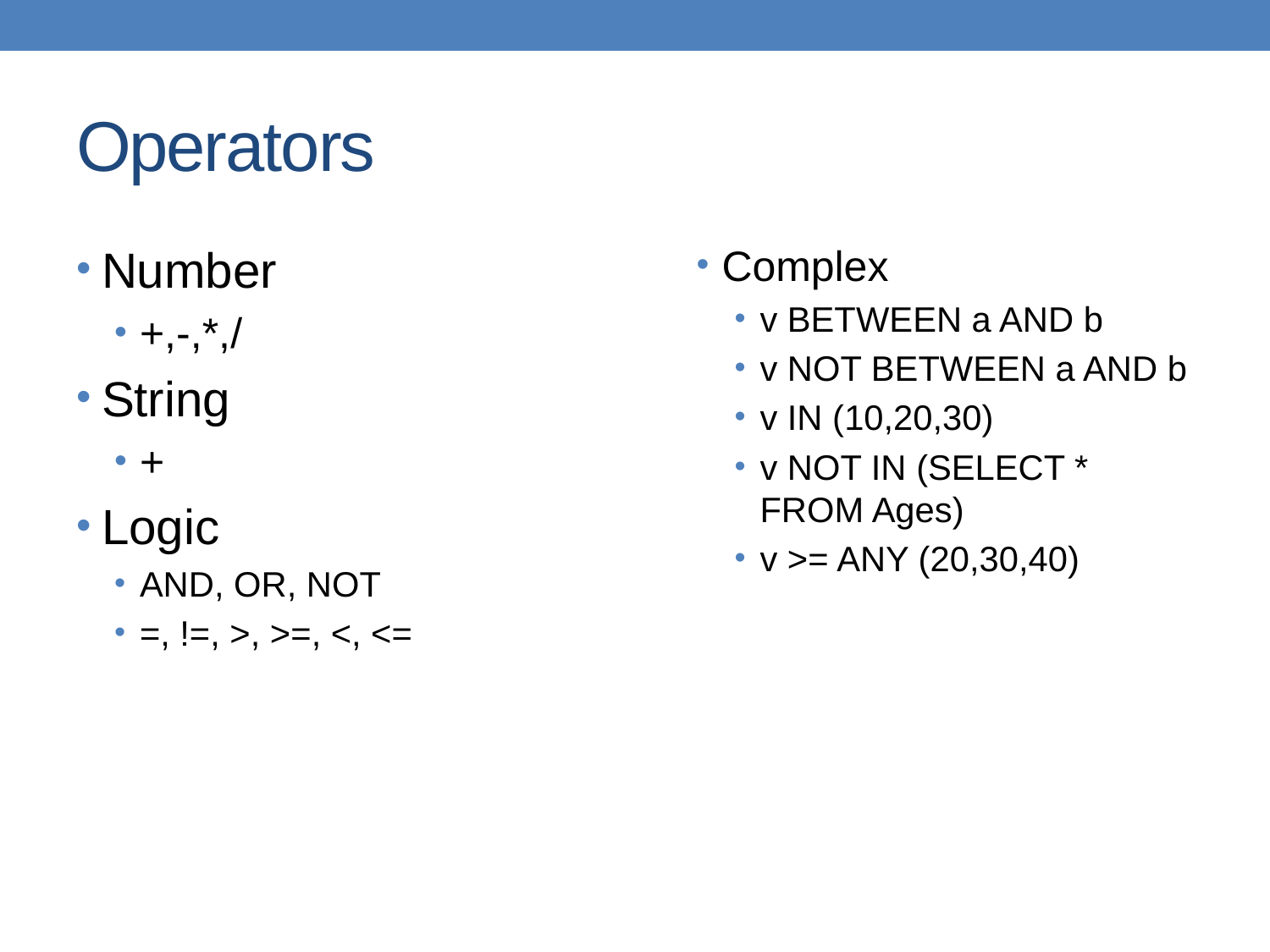

# Operators
Number
+,-,*,/
String
+
Logic
AND, OR, NOT
=, !=, >, >=, <, <=

Complex
v BETWEEN a AND b
v NOT BETWEEN a AND b
v IN (10,20,30)
v NOT IN (SELECT * FROM Ages)
v >= ANY (20,30,40)